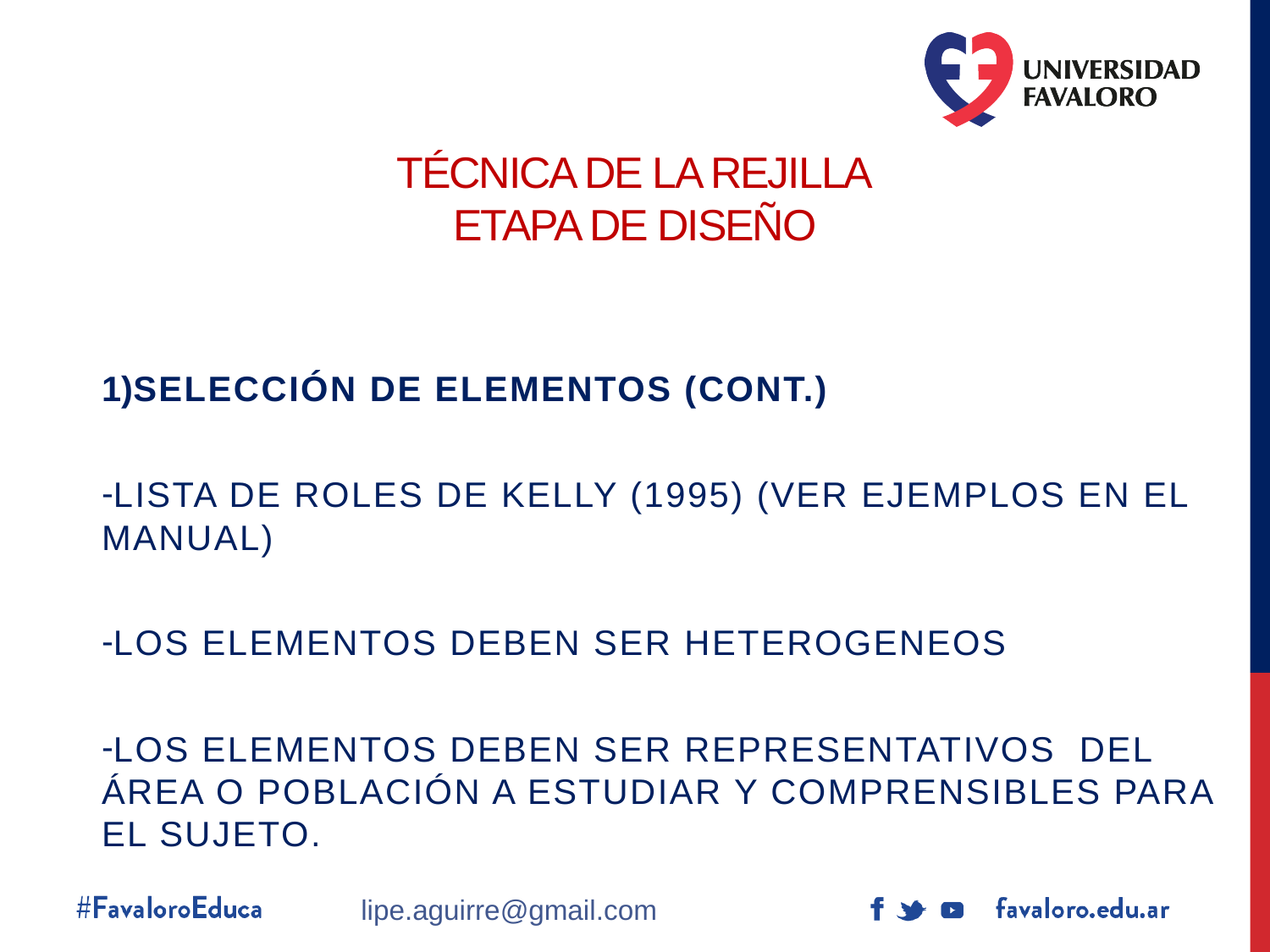

# Técnica de la rejilla Etapa de diseño

Selección de elementos (cont.)

Lista de Roles de Kelly (1995) (VER EJEMPLOS EN EL MANUAL)

Los elementos deben ser HETEROGENEOS

Los elementos deben ser representativos  del área o población a estudiar y comprensibles para el sujeto.

lipe.aguirre@gmail.com